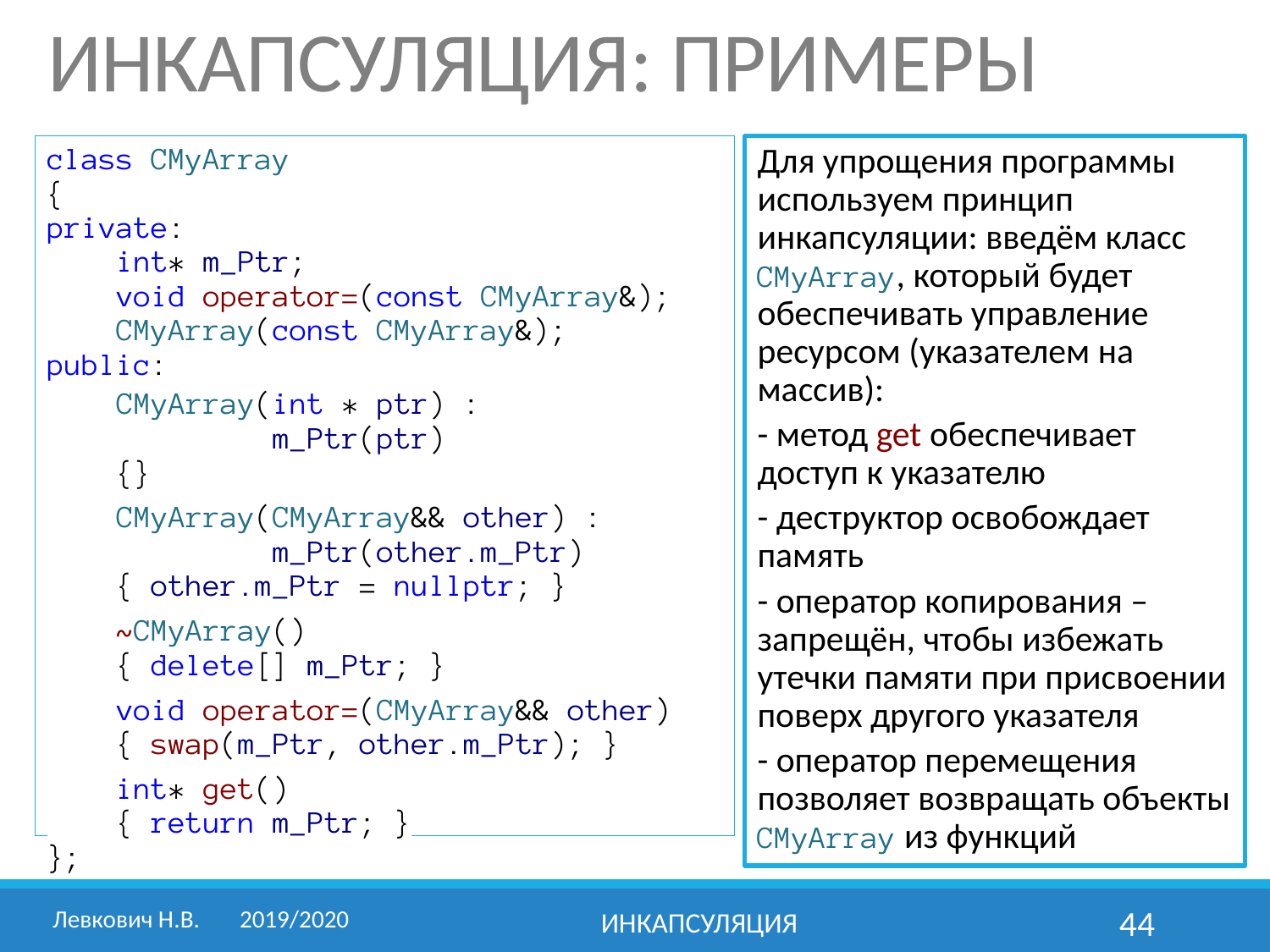

# ИНКАПСУЛЯЦИЯ: ПРИМЕРЫ
class CMyArray
{
private:
    int* m_Ptr;
    void operator=(const CMyArray&);
    CMyArray(const CMyArray&);
public:
    CMyArray(int * ptr) :
             m_Ptr(ptr)
    {}
    CMyArray(CMyArray&& other) :
             m_Ptr(other.m_Ptr)
    { other.m_Ptr = nullptr; }
    ~CMyArray()
    { delete[] m_Ptr; }
    void operator=(CMyArray&& other)
    { swap(m_Ptr, other.m_Ptr); }
    int* get()
    { return m_Ptr; }
};
Для упрощения программы используем принцип инкапсуляции: введём класс CMyArray, который будет обеспечивать управление ресурсом (указателем на массив):
- метод get обеспечивает доступ к указателю
- деструктор освобождает память
- оператор копирования –запрещён, чтобы избежать утечки памяти при присвоении поверх другого указателя
- оператор перемещения позволяет возвращать объекты CMyArray из функций
Левкович Н.В.	2019/2020
Инкапсуляция
44